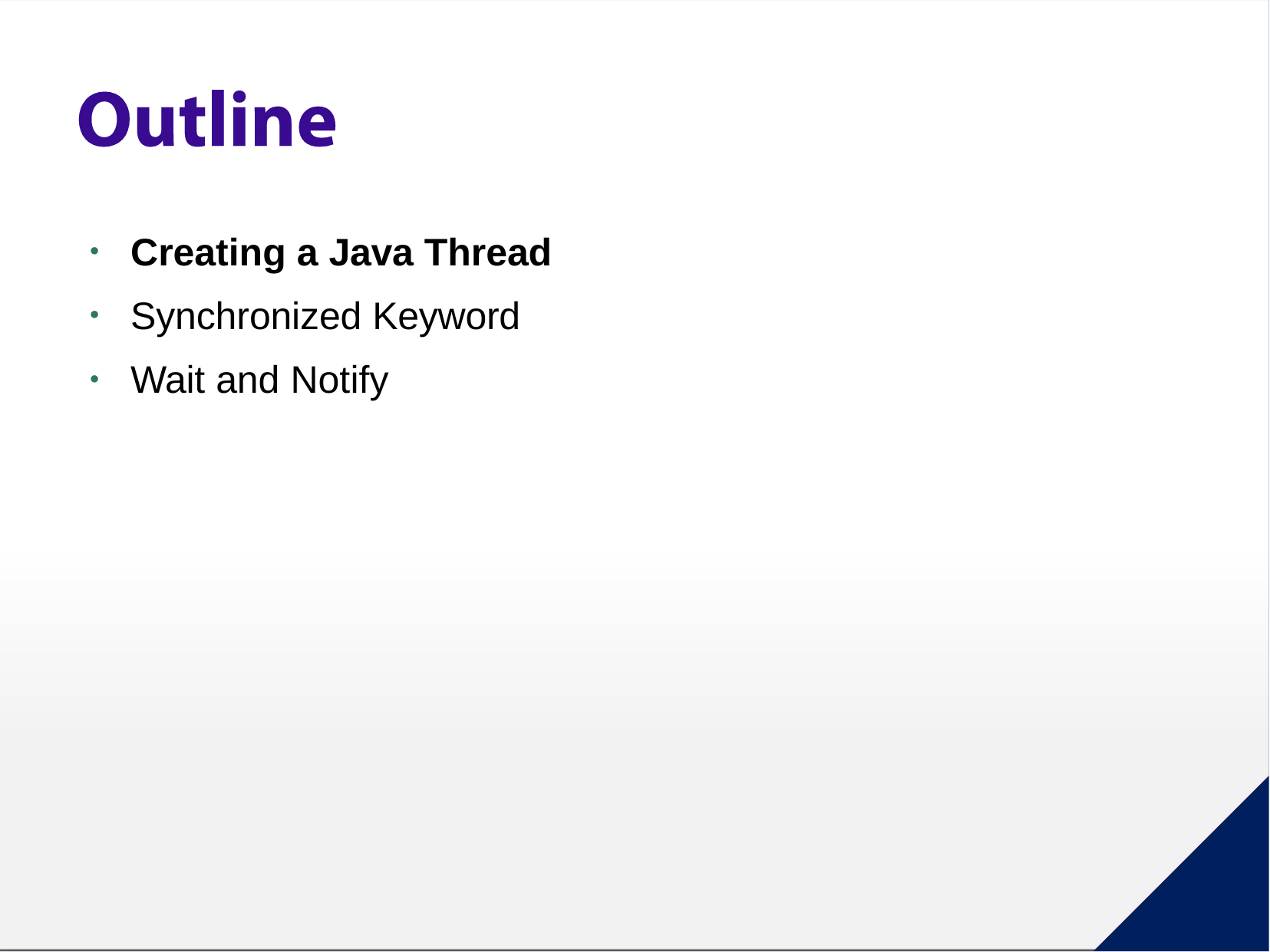

Creating a Java Thread
Synchronized Keyword
Wait and Notify